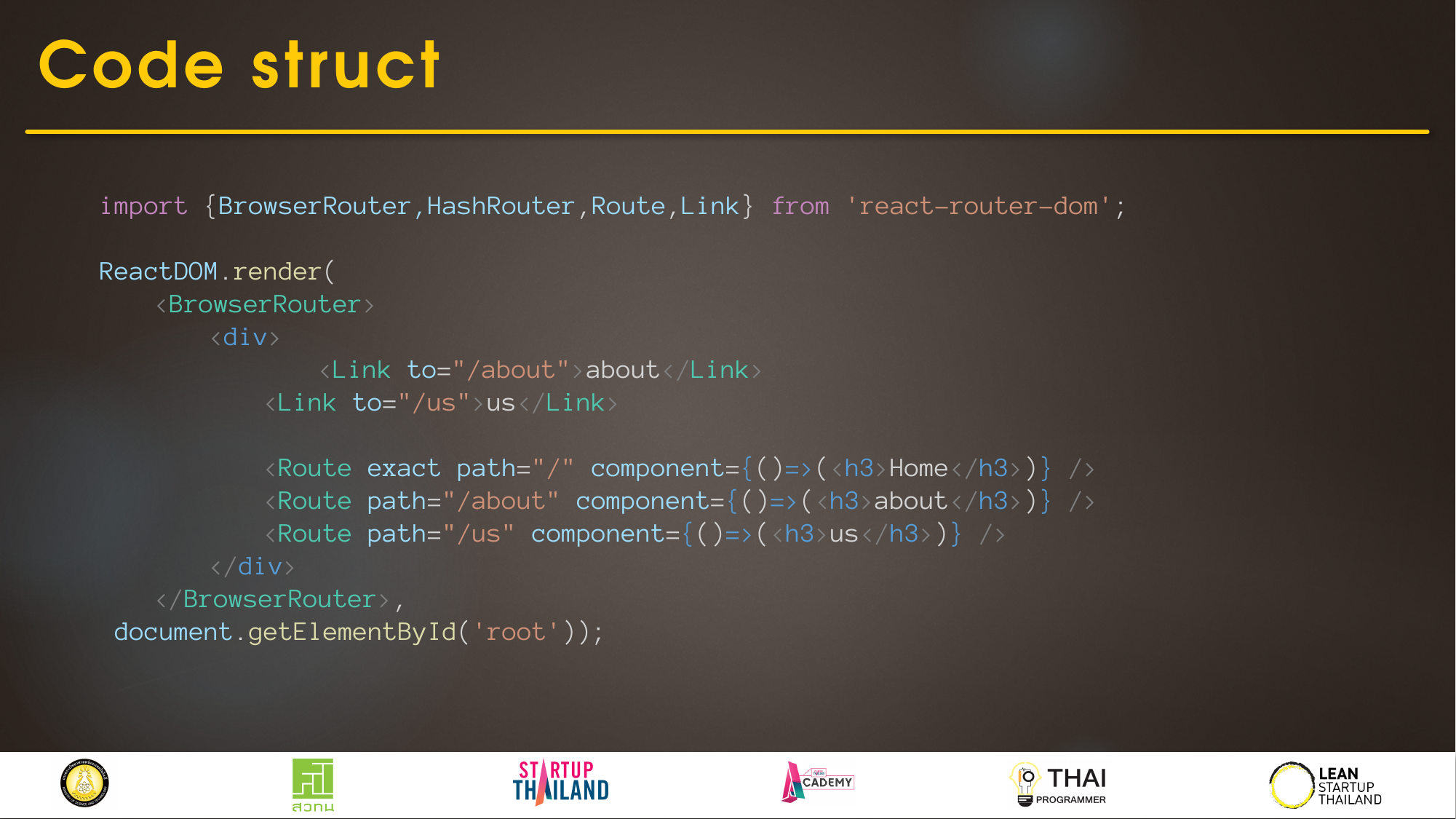

# Code struct
import {BrowserRouter,HashRouter,Route,Link} from 'react-router-dom';
ReactDOM.render(
<BrowserRouter>
<div>
	<Link to="/about">about</Link>
<Link to="/us">us</Link>

<Route exact path="/" component={()=>(<h3>Home</h3>)} />
<Route path="/about" component={()=>(<h3>about</h3>)} />
<Route path="/us" component={()=>(<h3>us</h3>)} />
</div>
</BrowserRouter>,
 document.getElementById('root'));